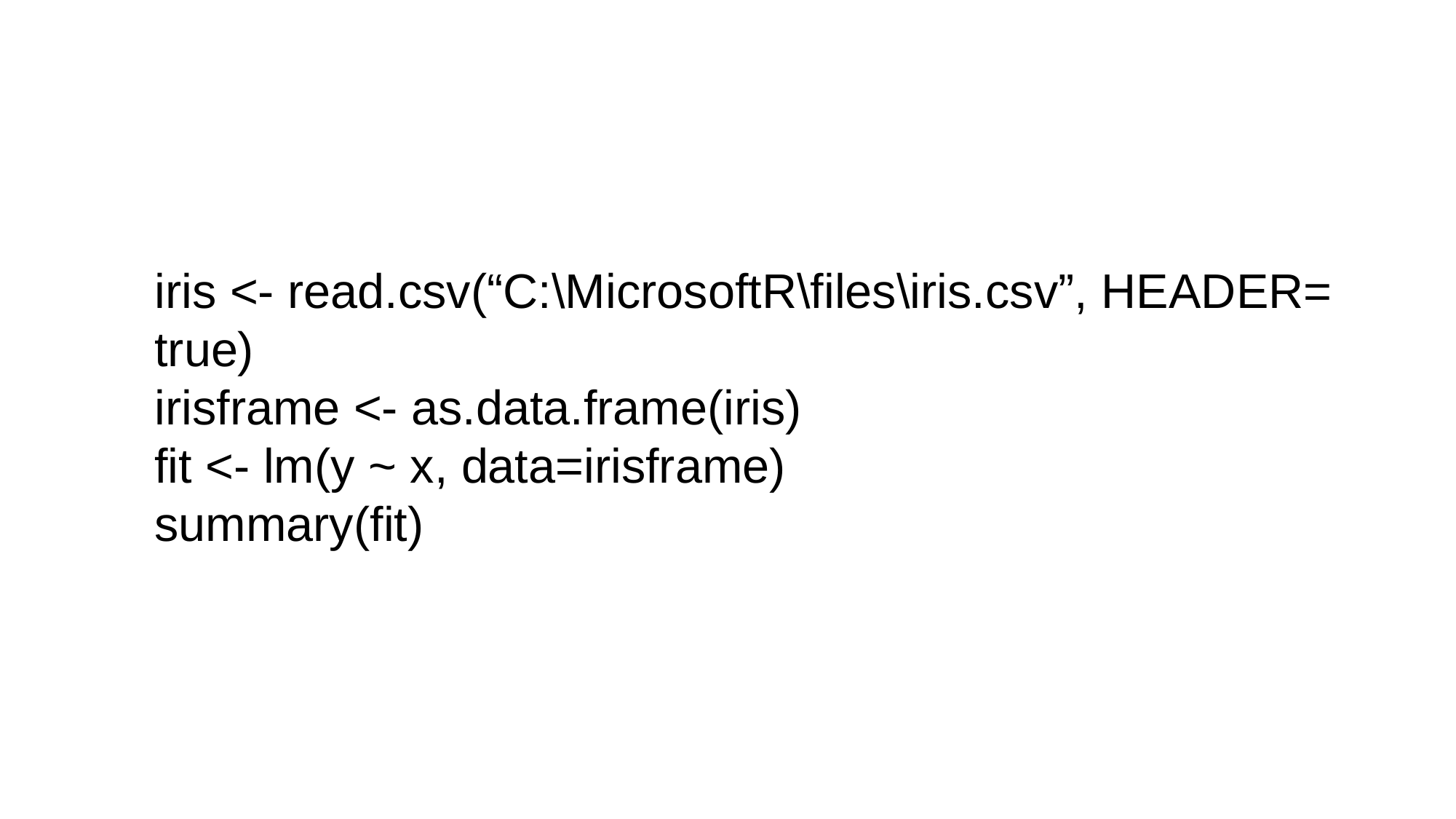

iris <- read.csv(“C:\MicrosoftR\files\iris.csv”, HEADER= true)
irisframe <- as.data.frame(iris)
fit <- lm(y ~ x, data=irisframe)
summary(fit)